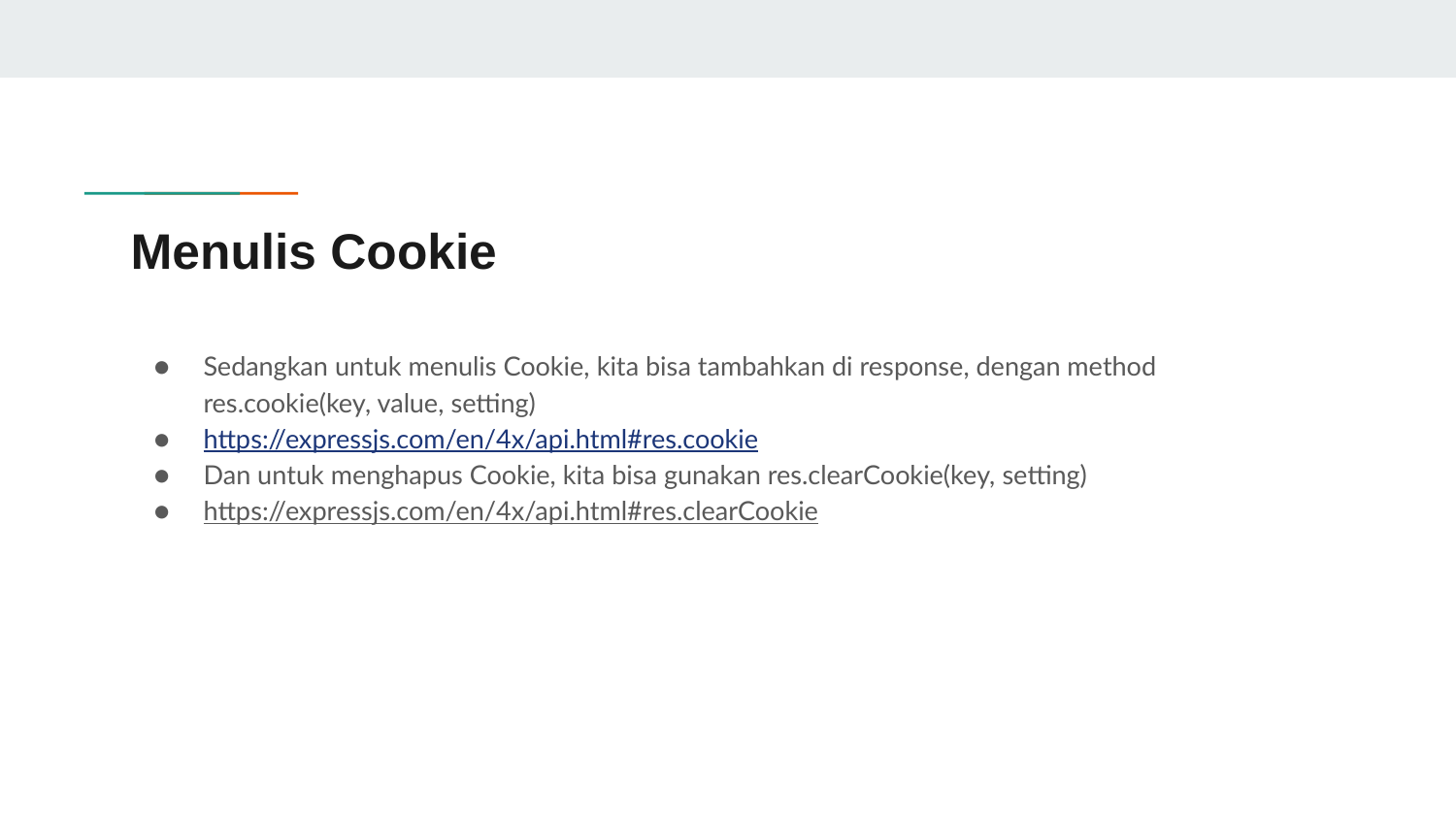

# Menulis Cookie
Sedangkan untuk menulis Cookie, kita bisa tambahkan di response, dengan method res.cookie(key, value, setting)
https://expressjs.com/en/4x/api.html#res.cookie
Dan untuk menghapus Cookie, kita bisa gunakan res.clearCookie(key, setting)
https://expressjs.com/en/4x/api.html#res.clearCookie